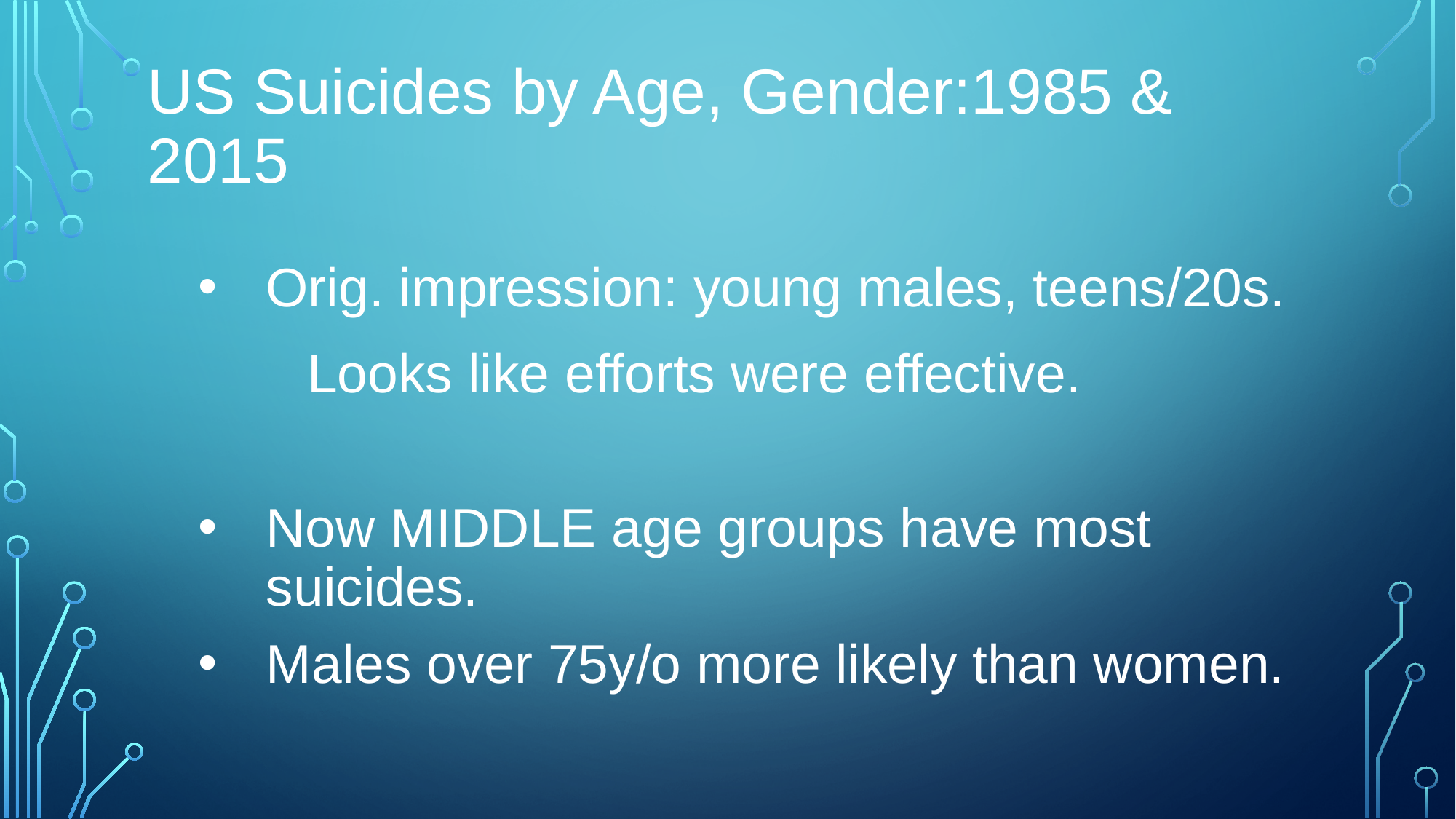

# US Suicides by Age, Gender:1985 & 2015
Orig. impression: young males, teens/20s.
	Looks like efforts were effective.

Now MIDDLE age groups have most suicides.
Males over 75y/o more likely than women.